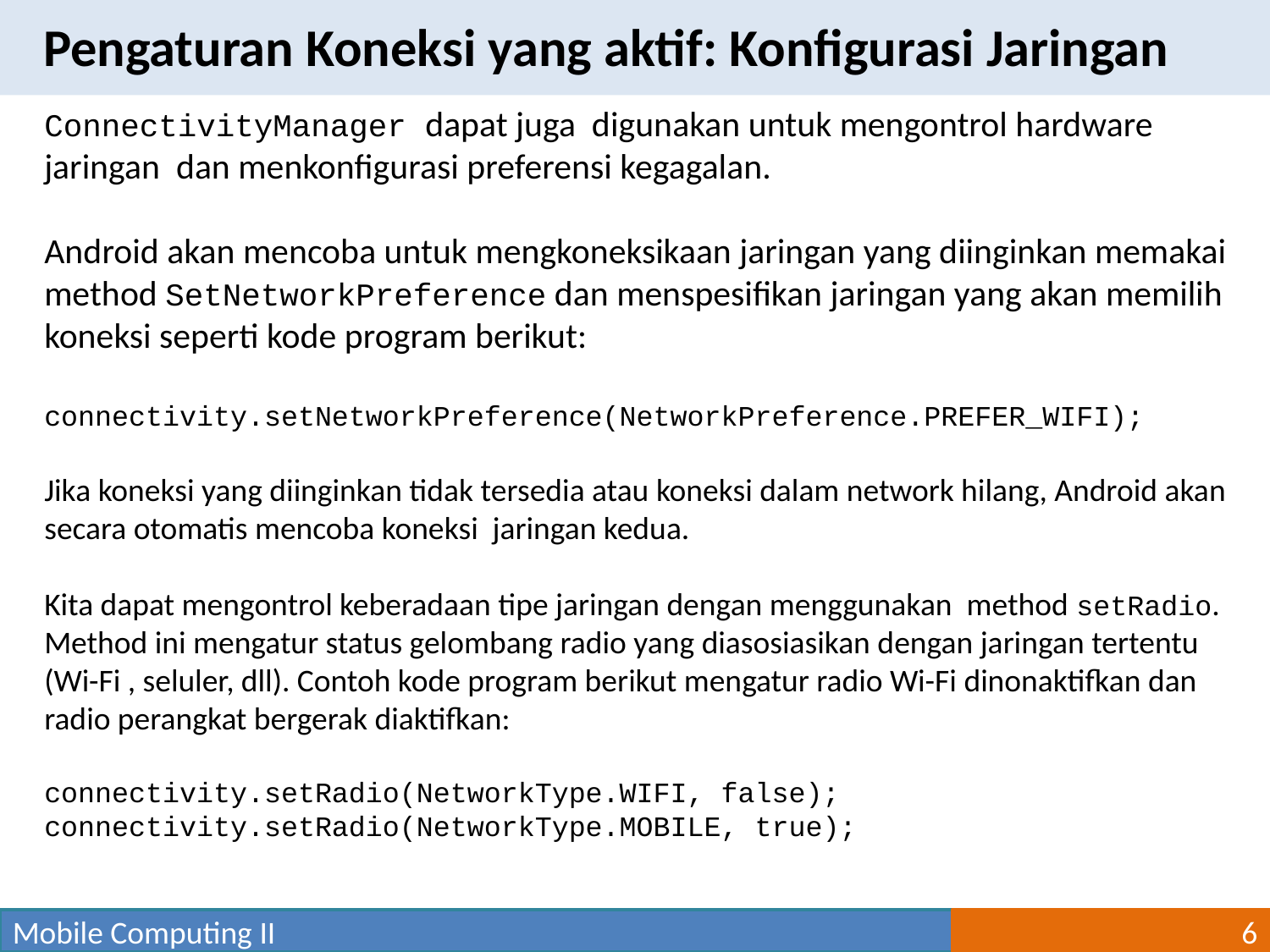

Pengaturan Koneksi yang aktif: Konfigurasi Jaringan
ConnectivityManager dapat juga  digunakan untuk mengontrol hardware jaringan  dan menkonfigurasi preferensi kegagalan.

Android akan mencoba untuk mengkoneksikaan jaringan yang diinginkan memakai method SetNetworkPreference dan menspesifikan jaringan yang akan memilih koneksi seperti kode program berikut:

connectivity.setNetworkPreference(NetworkPreference.PREFER_WIFI);

Jika koneksi yang diinginkan tidak tersedia atau koneksi dalam network hilang, Android akan secara otomatis mencoba koneksi  jaringan kedua.

Kita dapat mengontrol keberadaan tipe jaringan dengan menggunakan  method setRadio. Method ini mengatur status gelombang radio yang diasosiasikan dengan jaringan tertentu (Wi-Fi , seluler, dll). Contoh kode program berikut mengatur radio Wi-Fi dinonaktifkan dan radio perangkat bergerak diaktifkan:

connectivity.setRadio(NetworkType.WIFI, false);
connectivity.setRadio(NetworkType.MOBILE, true);
Mobile Computing II
6